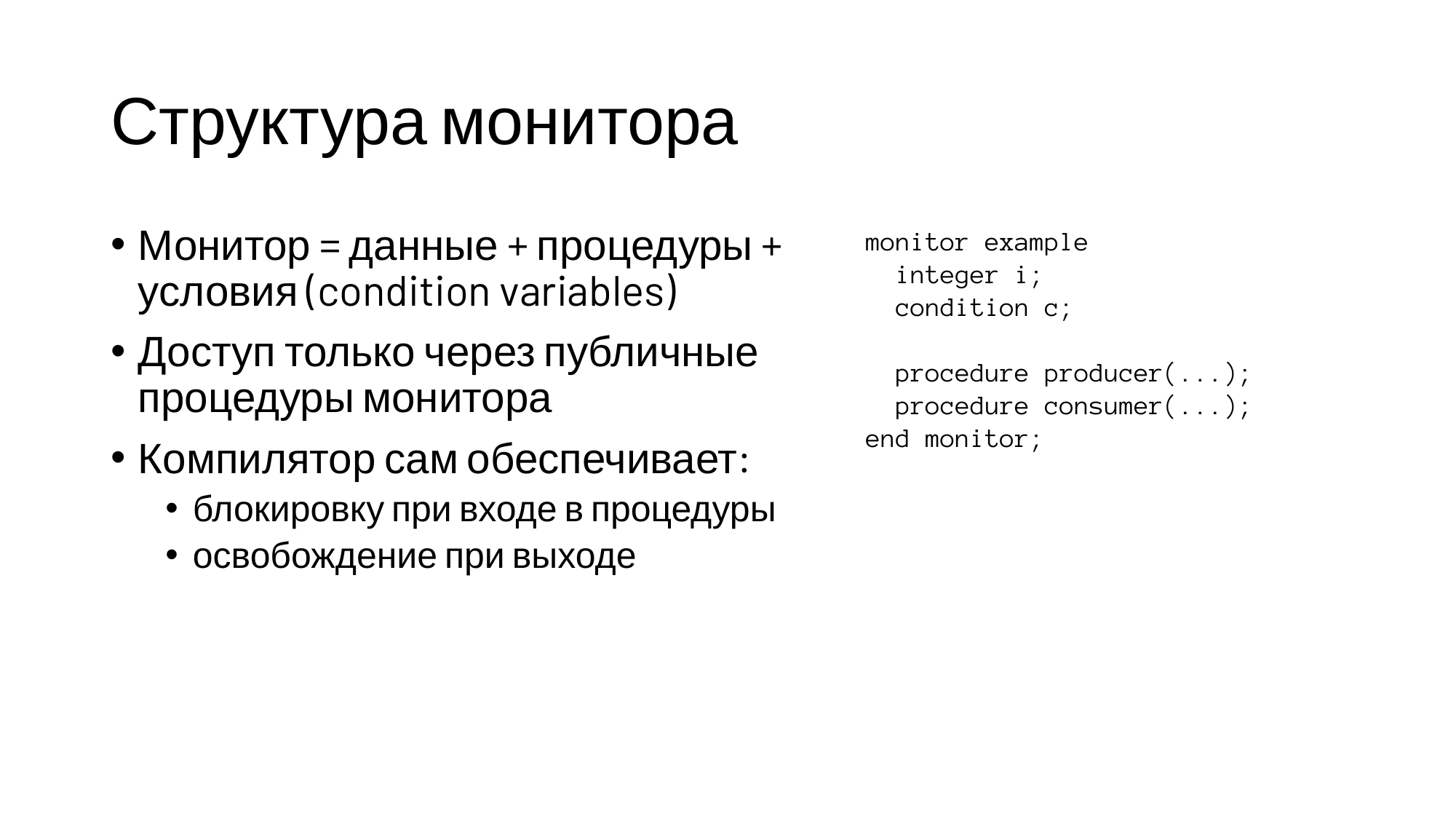

# Структура монитора
Монитор = данные + процедуры + условия (condition variables)
Доступ только через публичные процедуры монитора
Компилятор сам обеспечивает:
блокировку при входе в процедуры
освобождение при выходе
monitor example
  integer i;
  condition c;

  procedure producer(...);
  procedure consumer(...);
end monitor;